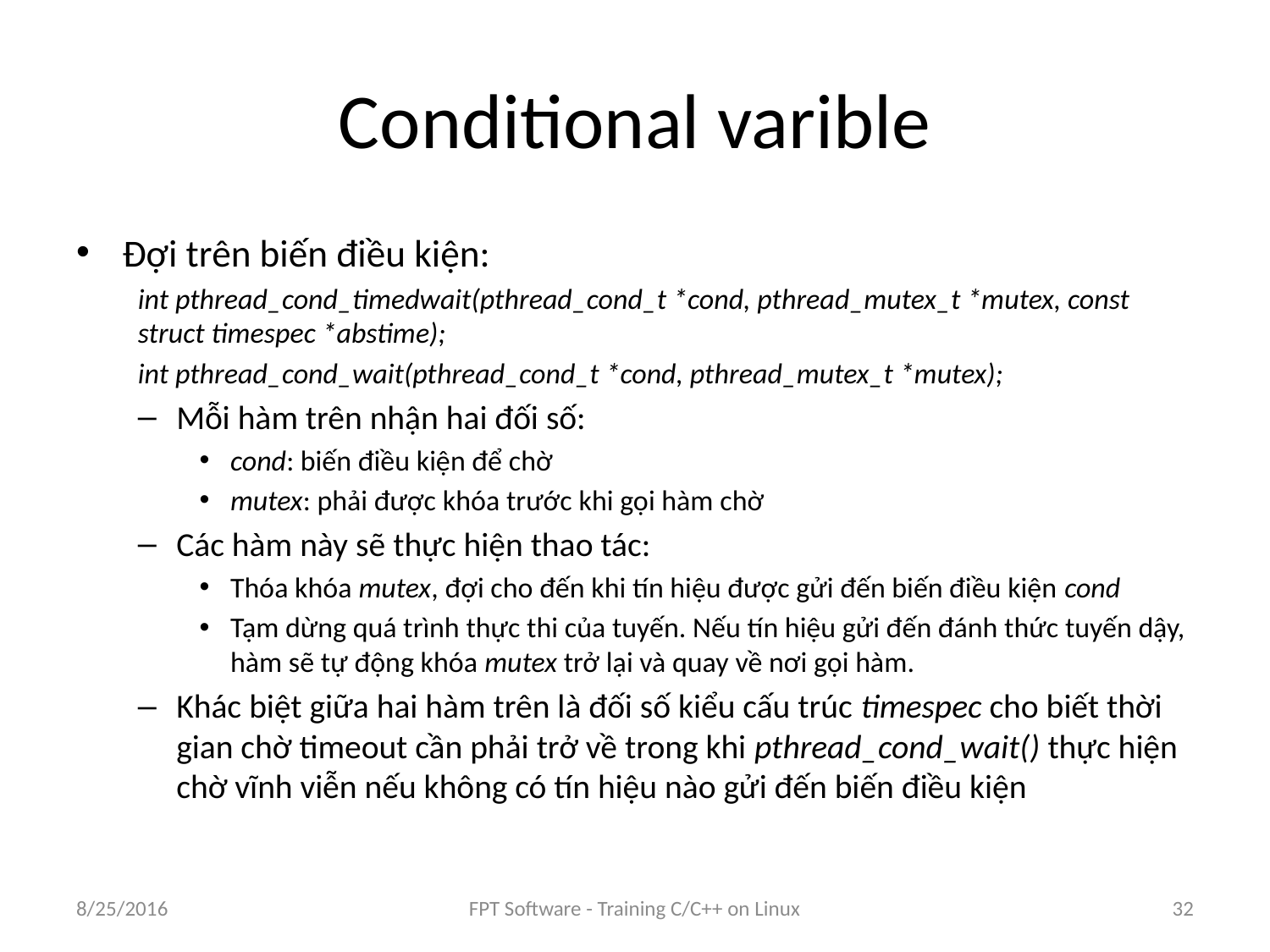

# Conditional varible
Đợi trên biến điều kiện:
int pthread_cond_timedwait(pthread_cond_t *cond, pthread_mutex_t *mutex, const struct timespec *abstime);
int pthread_cond_wait(pthread_cond_t *cond, pthread_mutex_t *mutex);
Mỗi hàm trên nhận hai đối số:
cond: biến điều kiện để chờ
mutex: phải được khóa trước khi gọi hàm chờ
Các hàm này sẽ thực hiện thao tác:
Thóa khóa mutex, đợi cho đến khi tín hiệu được gửi đến biến điều kiện cond
Tạm dừng quá trình thực thi của tuyến. Nếu tín hiệu gửi đến đánh thức tuyến dậy, hàm sẽ tự động khóa mutex trở lại và quay về nơi gọi hàm.
Khác biệt giữa hai hàm trên là đối số kiểu cấu trúc timespec cho biết thời gian chờ timeout cần phải trở về trong khi pthread_cond_wait() thực hiện chờ vĩnh viễn nếu không có tín hiệu nào gửi đến biến điều kiện

8/25/2016
FPT Software - Training C/C++ on Linux
32